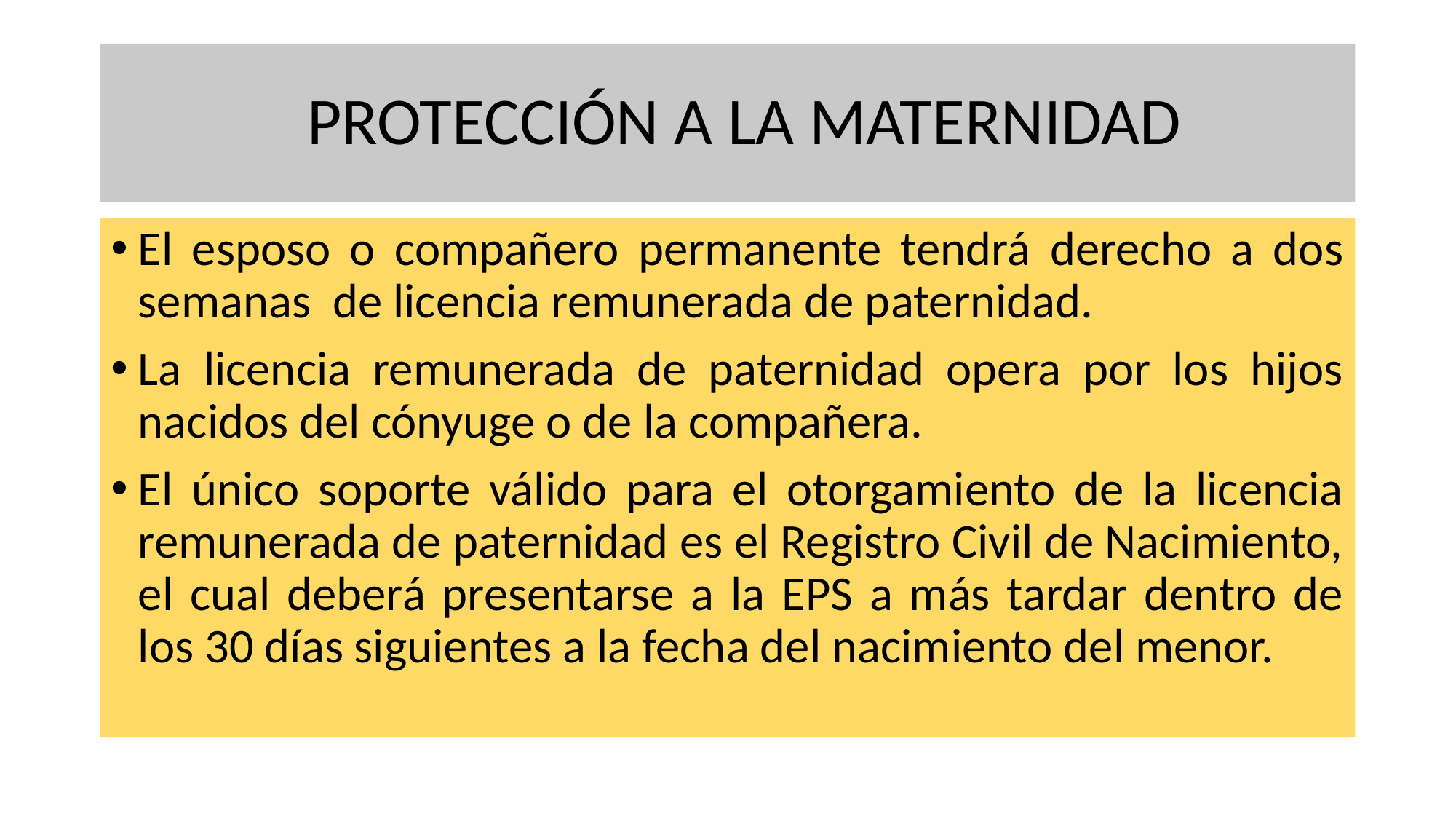

# PROTECCIÓN A LA MATERNIDAD
El esposo o compañero permanente tendrá derecho a dos semanas  de licencia remunerada de paternidad.
La licencia remunerada de paternidad opera por los hijos nacidos del cónyuge o de la compañera.
El único soporte válido para el otorgamiento de la licencia remunerada de paternidad es el Registro Civil de Nacimiento, el cual deberá presentarse a la EPS a más tardar dentro de los 30 días siguientes a la fecha del nacimiento del menor.